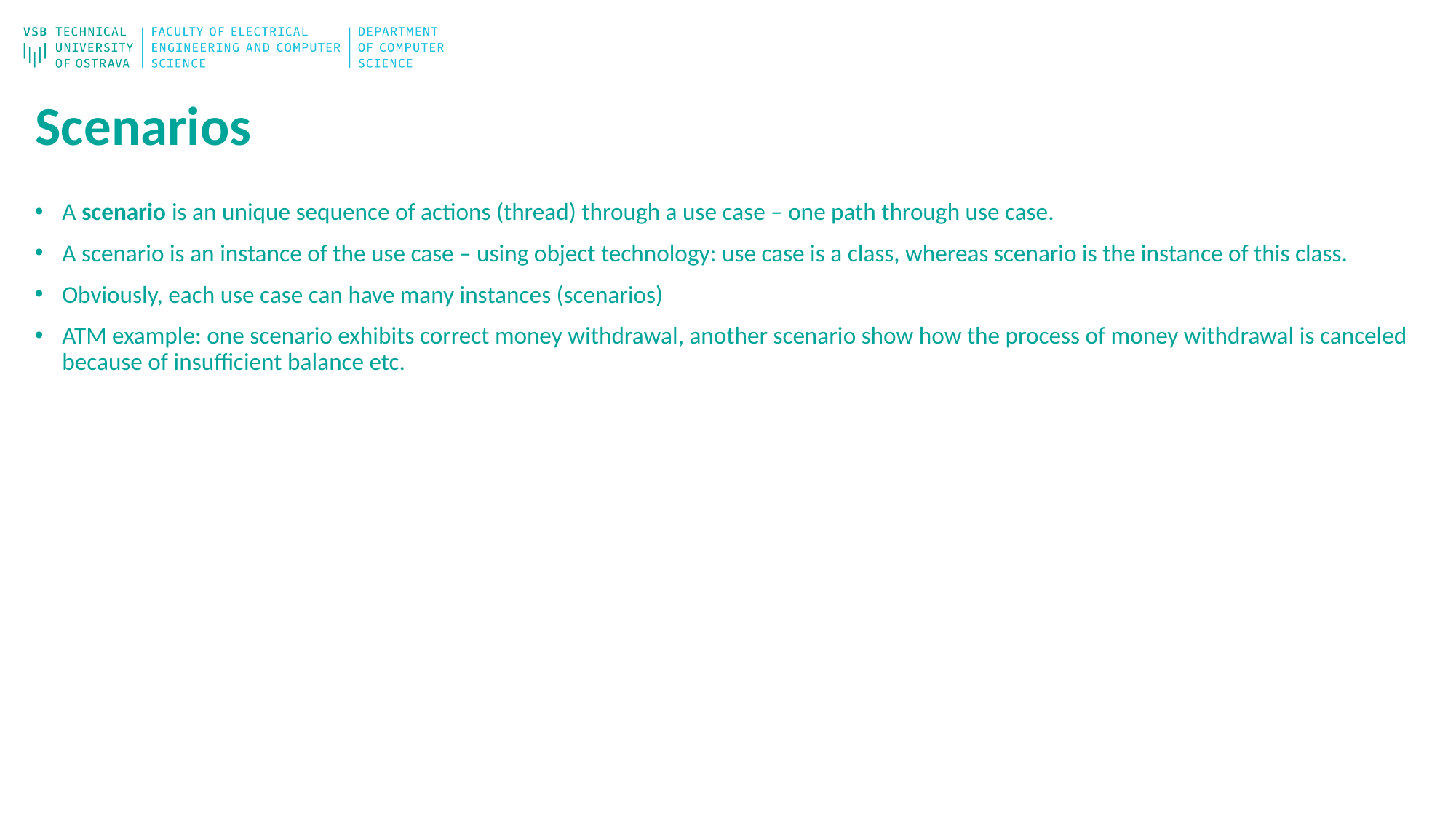

# Scenarios
A scenario is an unique sequence of actions (thread) through a use case – one path through use case.
A scenario is an instance of the use case – using object technology: use case is a class, whereas scenario is the instance of this class.
Obviously, each use case can have many instances (scenarios)
ATM example: one scenario exhibits correct money withdrawal, another scenario show how the process of money withdrawal is canceled because of insufficient balance etc.